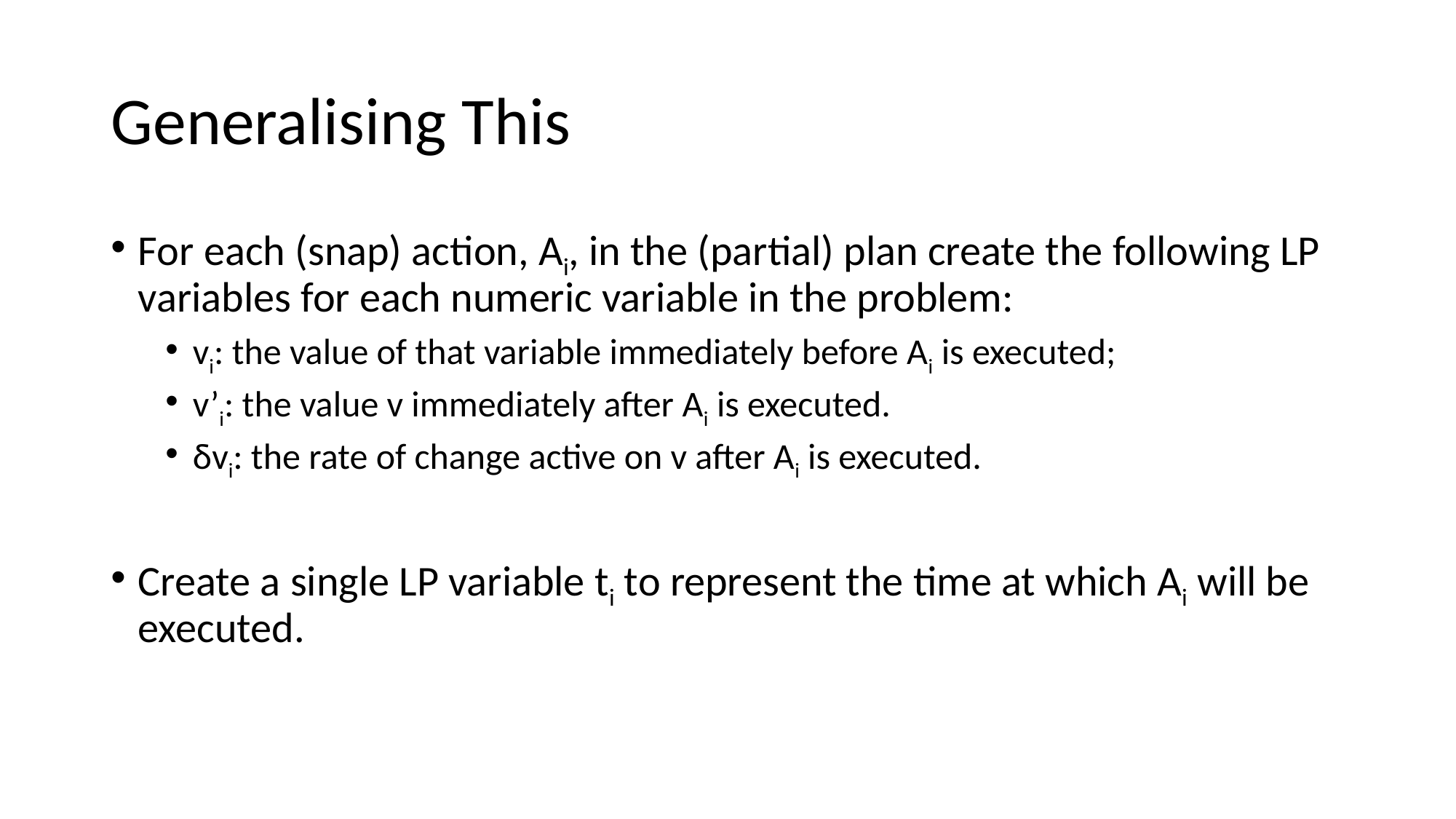

# Generalising This
For each (snap) action, Ai, in the (partial) plan create the following LP variables for each numeric variable in the problem:
vi: the value of that variable immediately before Ai is executed;
v’i: the value v immediately after Ai is executed.
δvi: the rate of change active on v after Ai is executed.

Create a single LP variable ti to represent the time at which Ai will be executed.